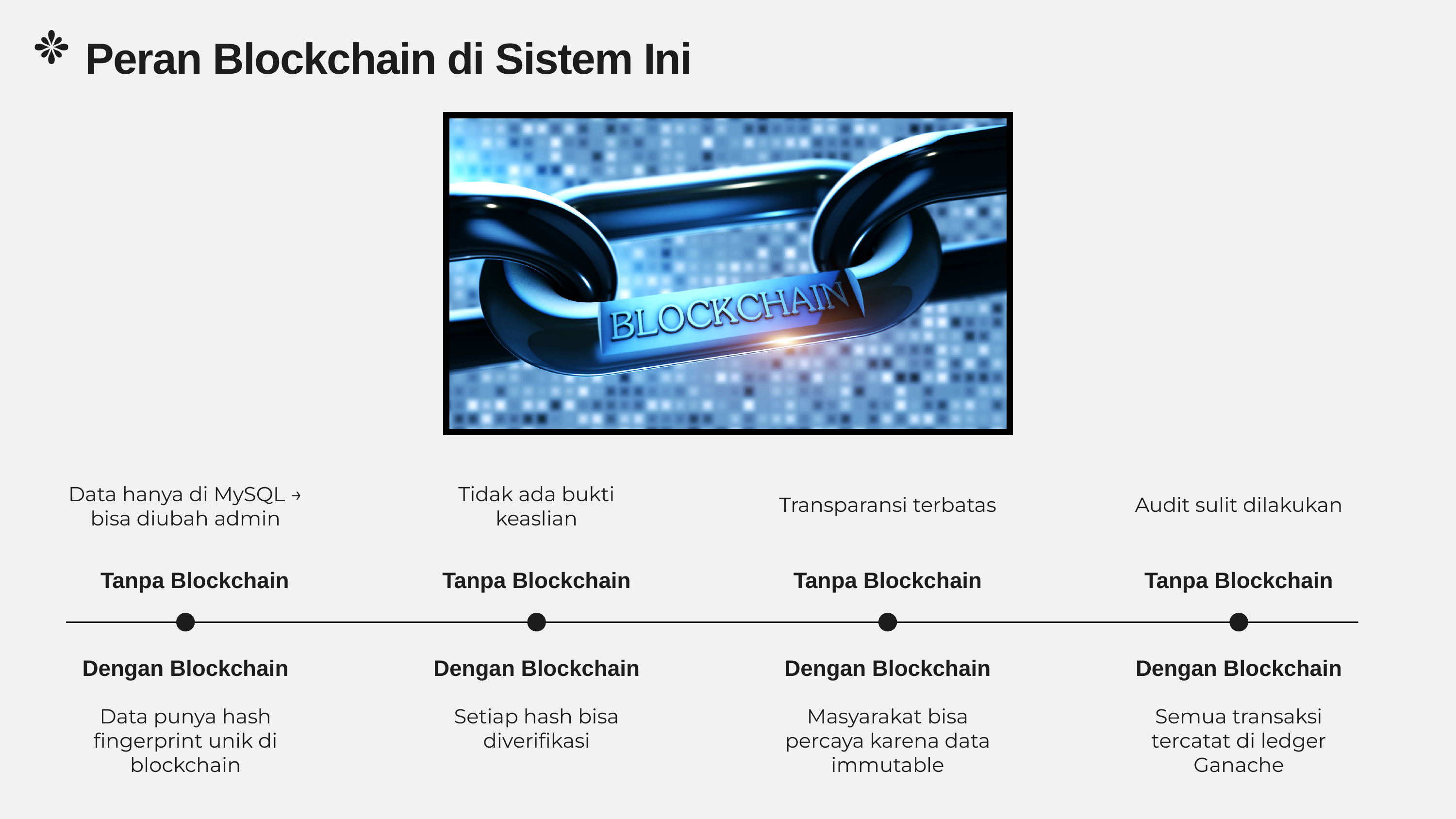

Peran Blockchain di Sistem Ini

Data hanya di MySQL → bisa diubah admin
Tidak ada bukti keaslian
Transparansi terbatas
Audit sulit dilakukan
Tanpa Blockchain
Tanpa Blockchain
Tanpa Blockchain
Tanpa Blockchain

Dengan Blockchain
Dengan Blockchain
Dengan Blockchain
Dengan Blockchain
Data punya hash fingerprint unik di blockchain
Setiap hash bisa diverifikasi
Masyarakat bisa percaya karena data immutable
Semua transaksi tercatat di ledger Ganache